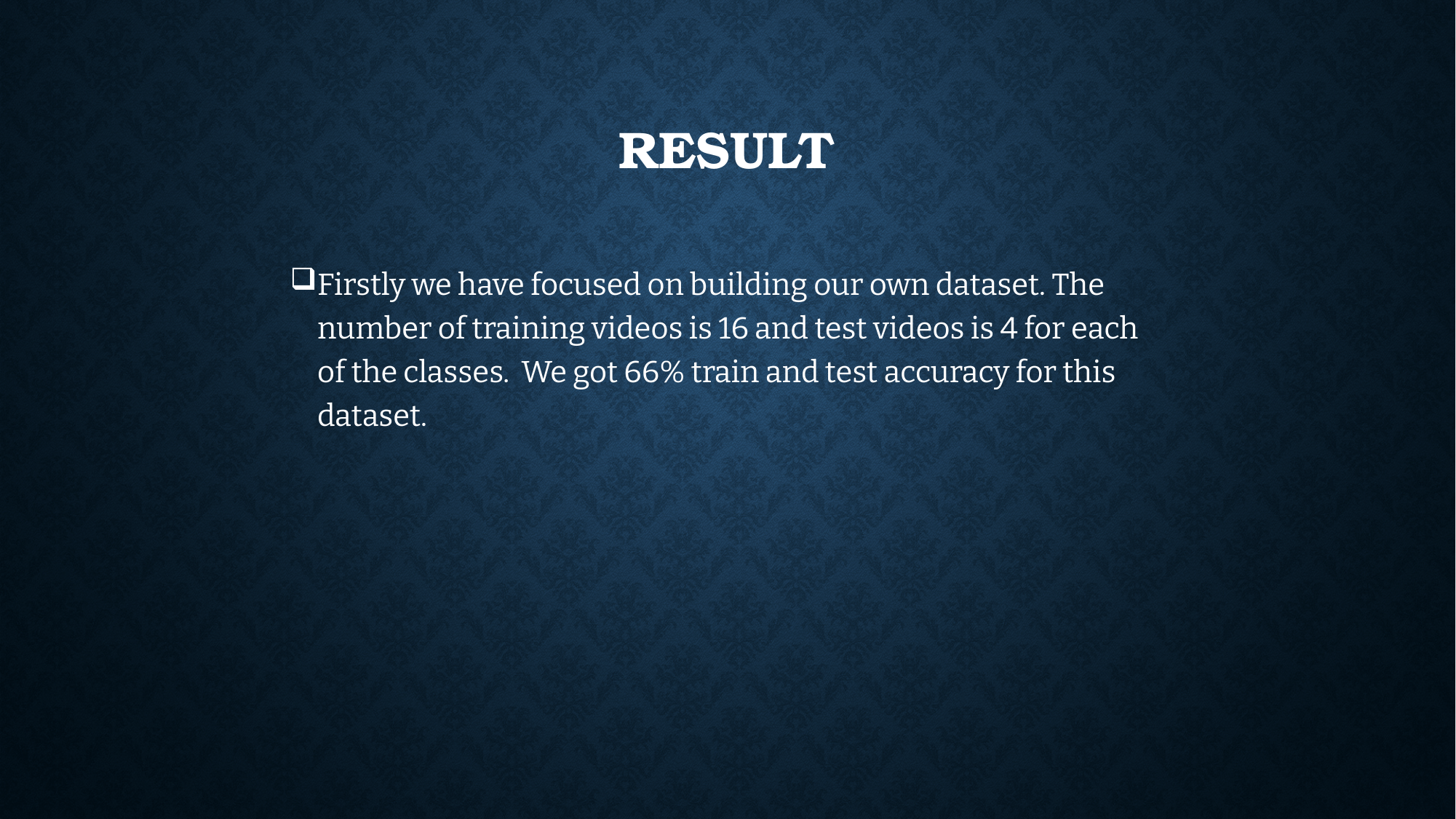

# result
Firstly we have focused on building our own dataset. The number of training videos is 16 and test videos is 4 for each of the classes.  We got 66% train and test accuracy for this dataset.